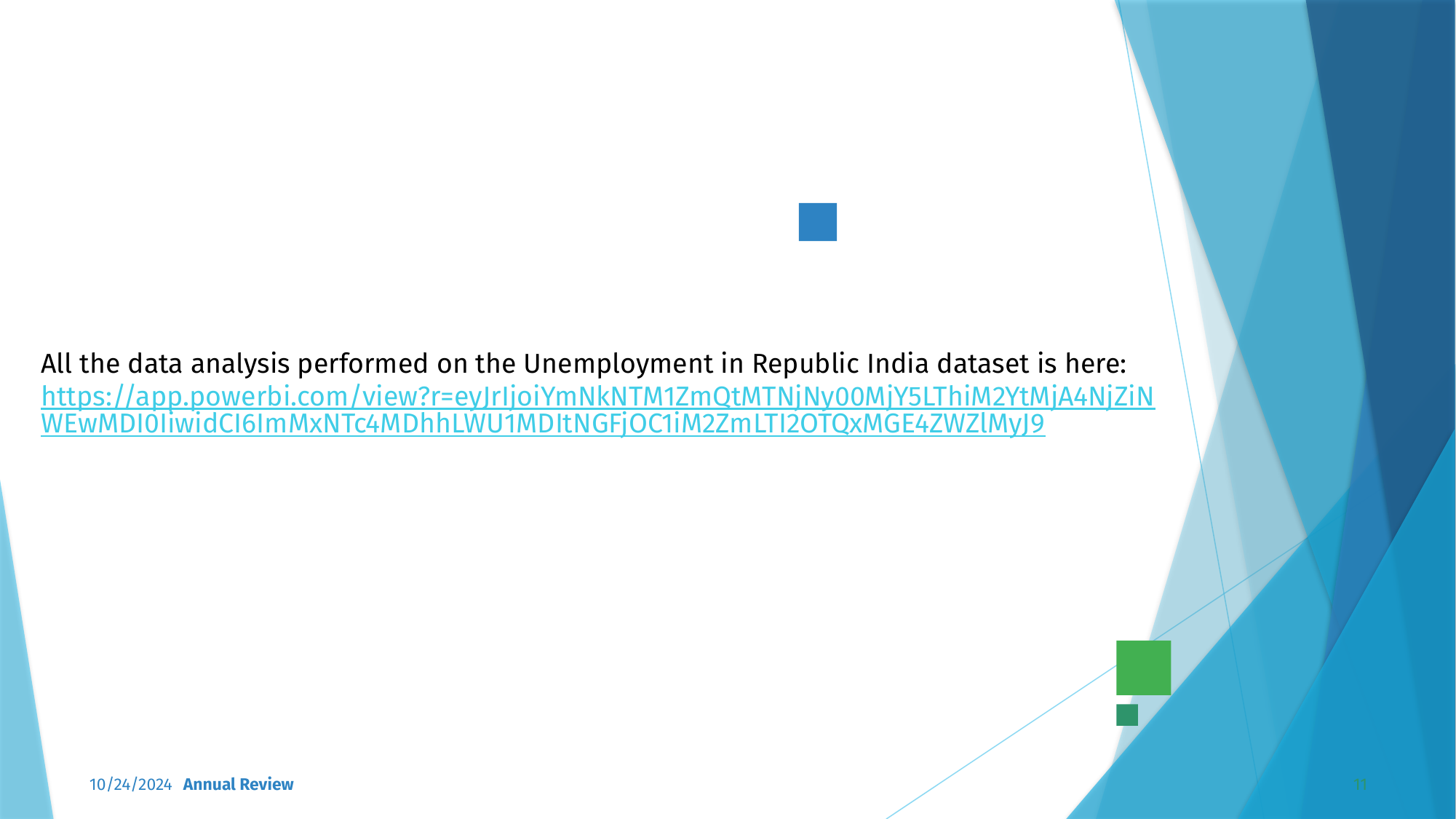

All the data analysis performed on the Unemployment in Republic India dataset is here:
https://app.powerbi.com/view?r=eyJrIjoiYmNkNTM1ZmQtMTNjNy00MjY5LThiM2YtMjA4NjZiNWEwMDI0IiwidCI6ImMxNTc4MDhhLWU1MDItNGFjOC1iM2ZmLTI2OTQxMGE4ZWZlMyJ9